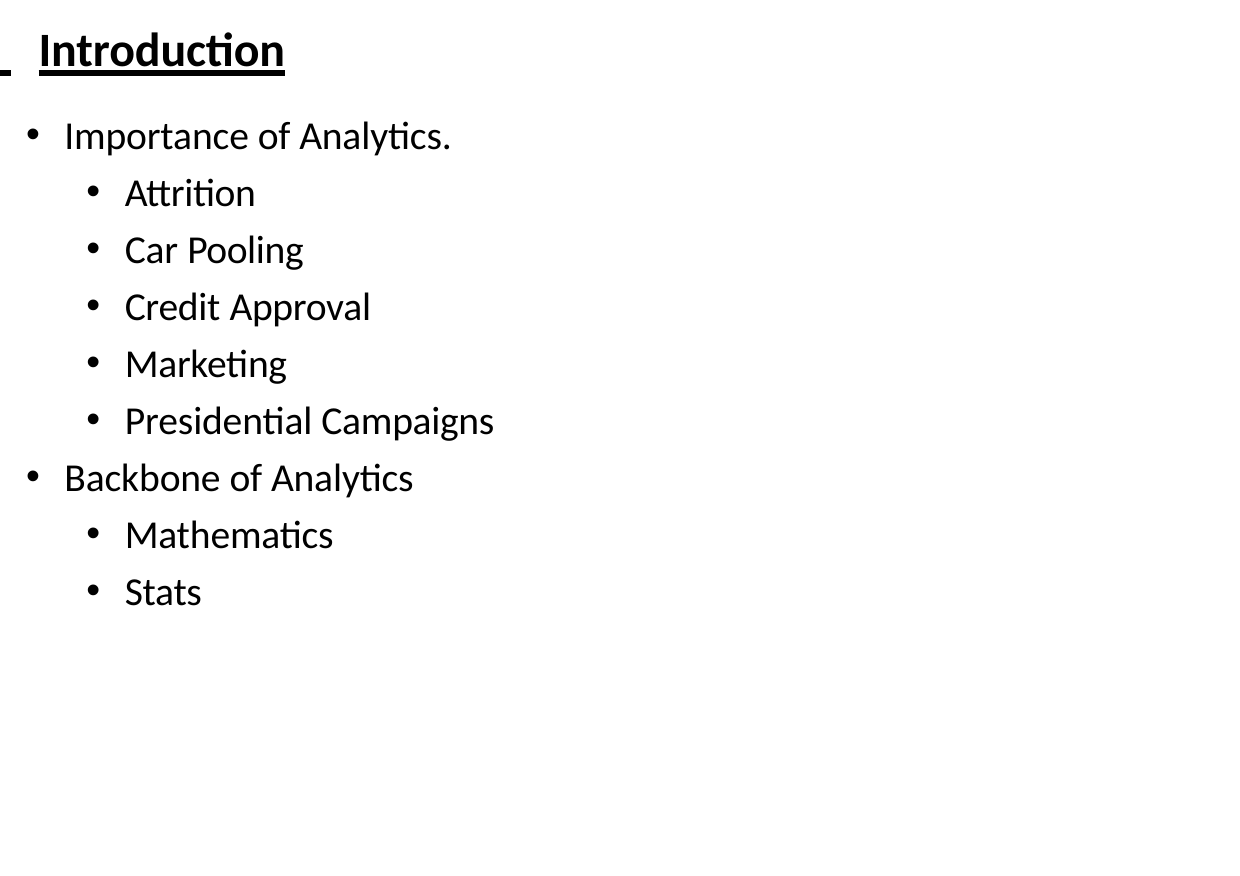

# Introduction
Importance of Analytics.
Attrition
Car Pooling
Credit Approval
Marketing
Presidential Campaigns
Backbone of Analytics
Mathematics
Stats